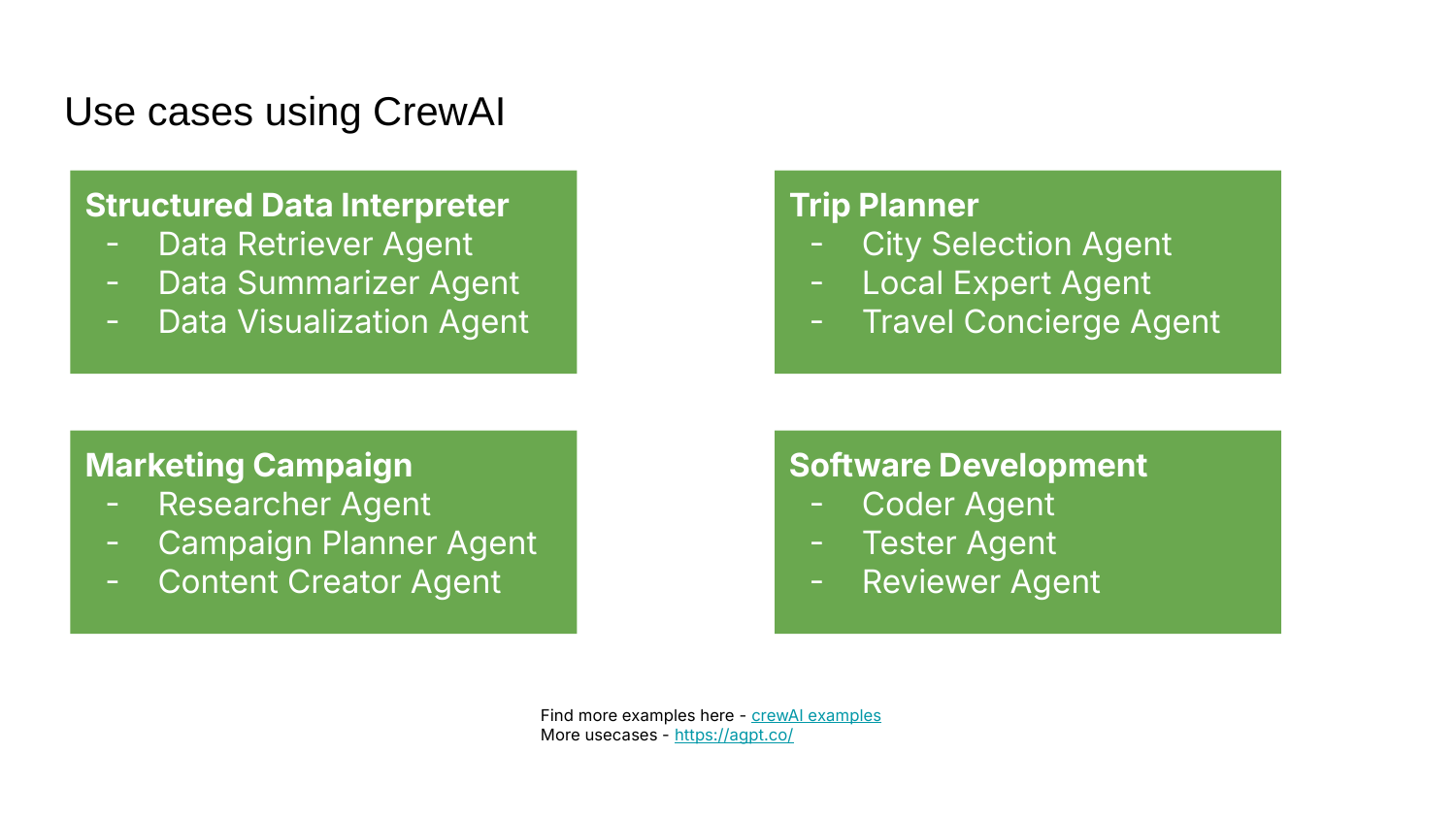

# Use cases using CrewAI
Structured Data Interpreter
Data Retriever Agent
Data Summarizer Agent
Data Visualization Agent
Trip Planner
City Selection Agent
Local Expert Agent
Travel Concierge Agent
Marketing Campaign
Researcher Agent
Campaign Planner Agent
Content Creator Agent
Software Development
Coder Agent
Tester Agent
Reviewer Agent
Find more examples here - crewAI examples
More usecases - https://agpt.co/